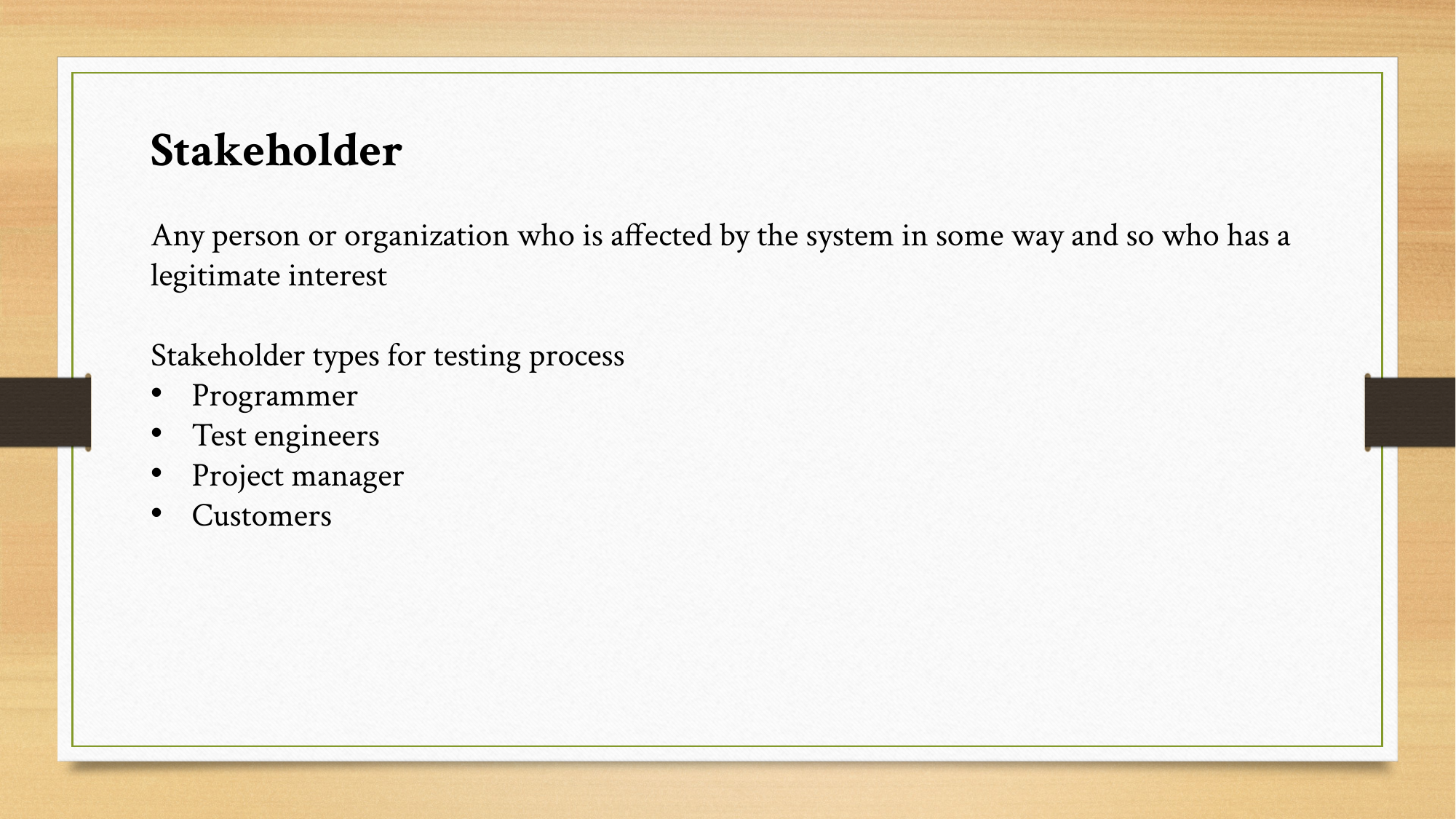

Stakeholder

Any person or organization who is affected by the system in some way and so who has a legitimate interest

Stakeholder types for testing process
Programmer
Test engineers
Project manager
Customers